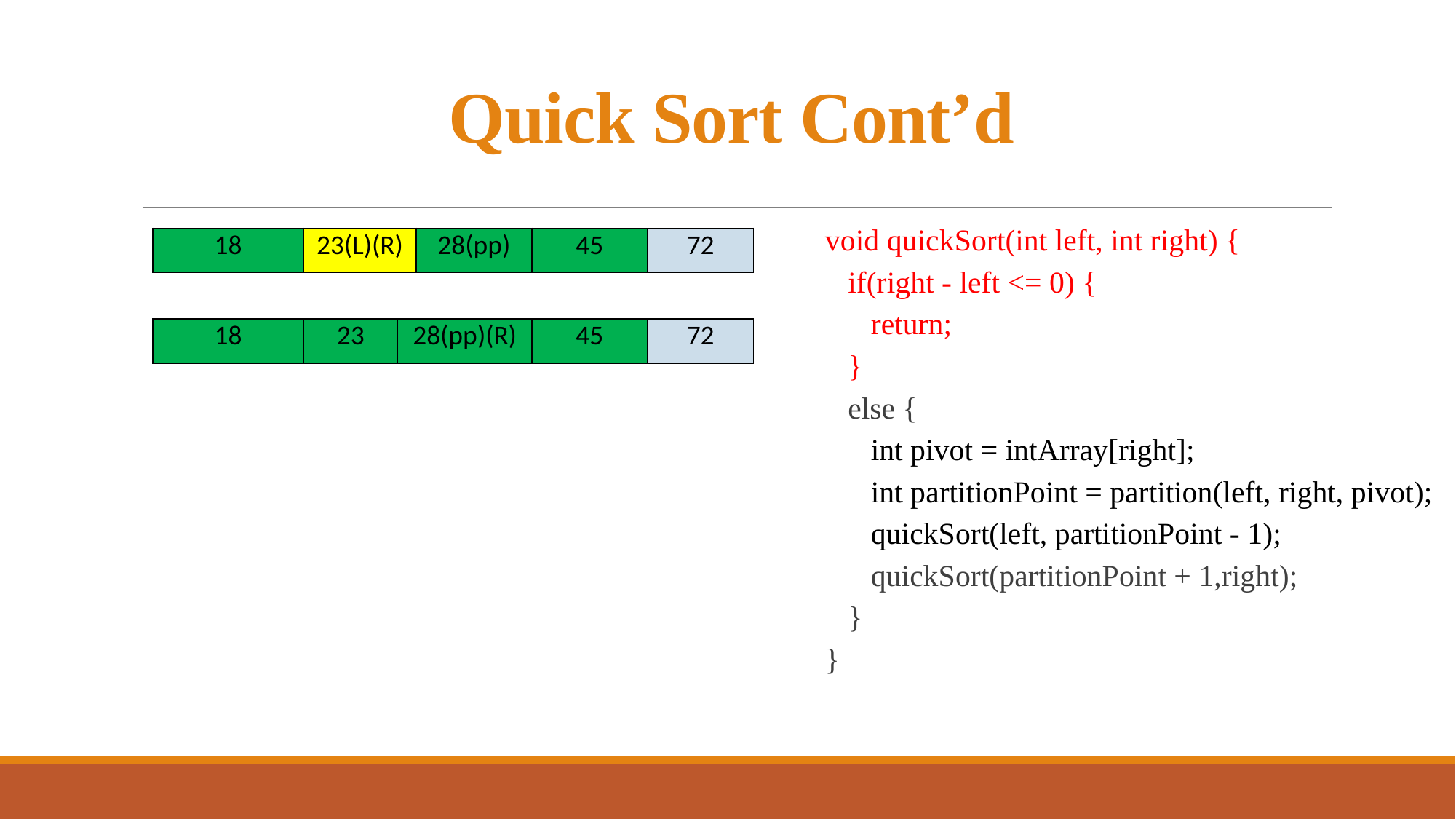

# Quick Sort Cont’d
void quickSort(int left, int right) {
   if(right - left <= 0) {
      return;
   }
   else {
      int pivot = intArray[right];
      int partitionPoint = partition(left, right, pivot);
      quickSort(left, partitionPoint - 1);
      quickSort(partitionPoint + 1,right);
   }
}
| 18 | 23(L)(R) | 28(pp) | 45 | 72 |
| --- | --- | --- | --- | --- |
| 18 | 23 | 28(pp)(R) | 45 | 72 |
| --- | --- | --- | --- | --- |